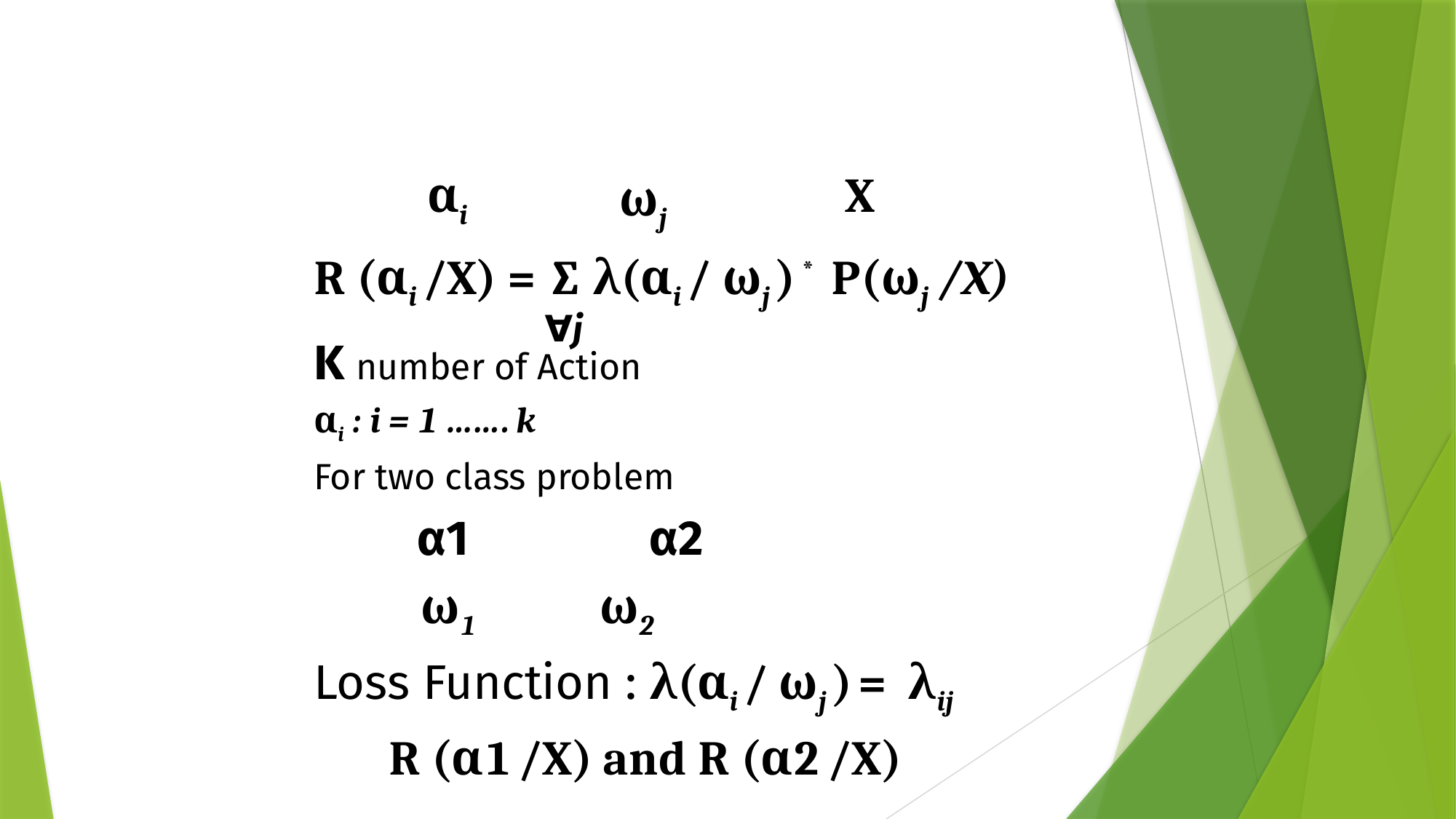

K number of Action
αi : i = 1 ……. k
For two class problem
         α1              α2
          ω1                    ω2
Loss Function : λ(αi / ωj ) =  λij
       R (α1 /X) and R (α2 /X)
X
αi
ωj

R (αi /X) = ∑ λ(αi / ωj ) *  P(ωj /X)

∀j